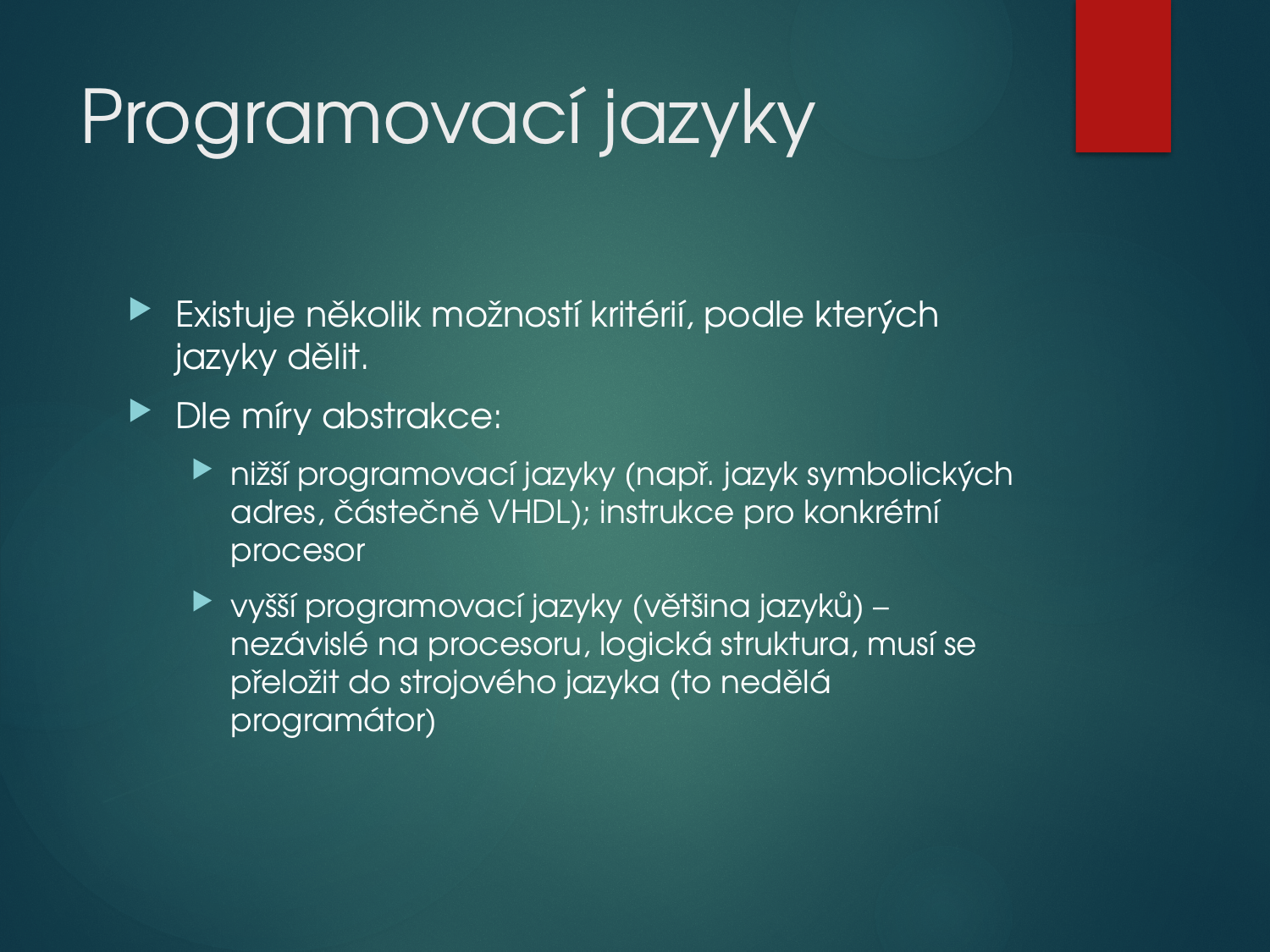

# Programovací jazyky
Existuje několik možností kritérií, podle kterých jazyky dělit.
Dle míry abstrakce:
nižší programovací jazyky (např. jazyk symbolických adres, částečně VHDL); instrukce pro konkrétní procesor
vyšší programovací jazyky (většina jazyků) – nezávislé na procesoru, logická struktura, musí se přeložit do strojového jazyka (to nedělá programátor)